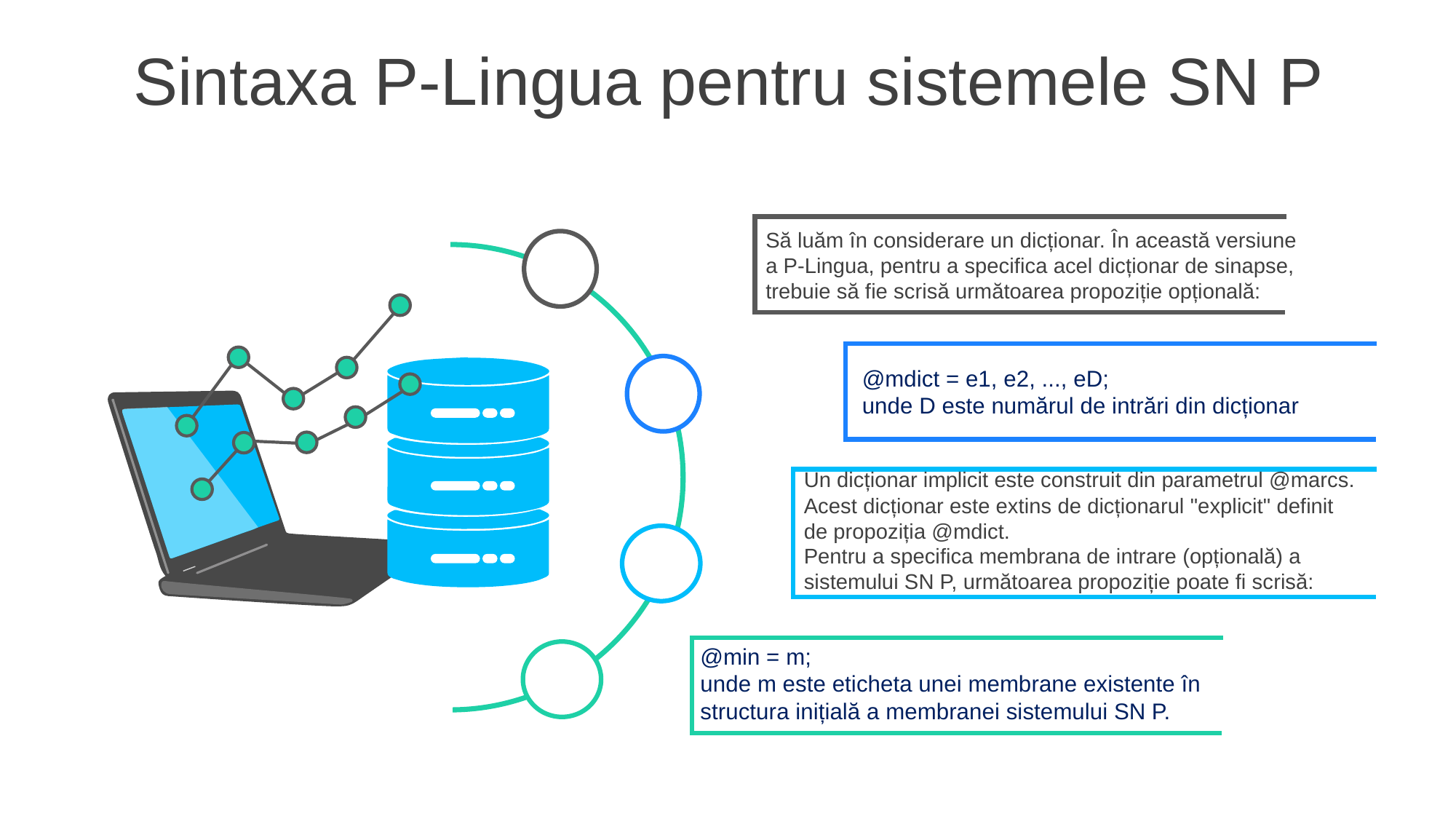

Sintaxa P-Lingua pentru sistemele SN P

Să luăm în considerare un dicționar. În această versiune a P-Lingua, pentru a specifica acel dicționar de sinapse, trebuie să fie scrisă următoarea propoziție opțională:

@mdict = e1, e2, ..., eD;
unde D este numărul de intrări din dicționar

Un dicționar implicit este construit din parametrul @marcs. Acest dicționar este extins de dicționarul "explicit" definit de propoziția @mdict.
Pentru a specifica membrana de intrare (opțională) a sistemului SN P, următoarea propoziție poate fi scrisă:

@min = m;
unde m este eticheta unei membrane existente în structura inițială a membranei sistemului SN P.